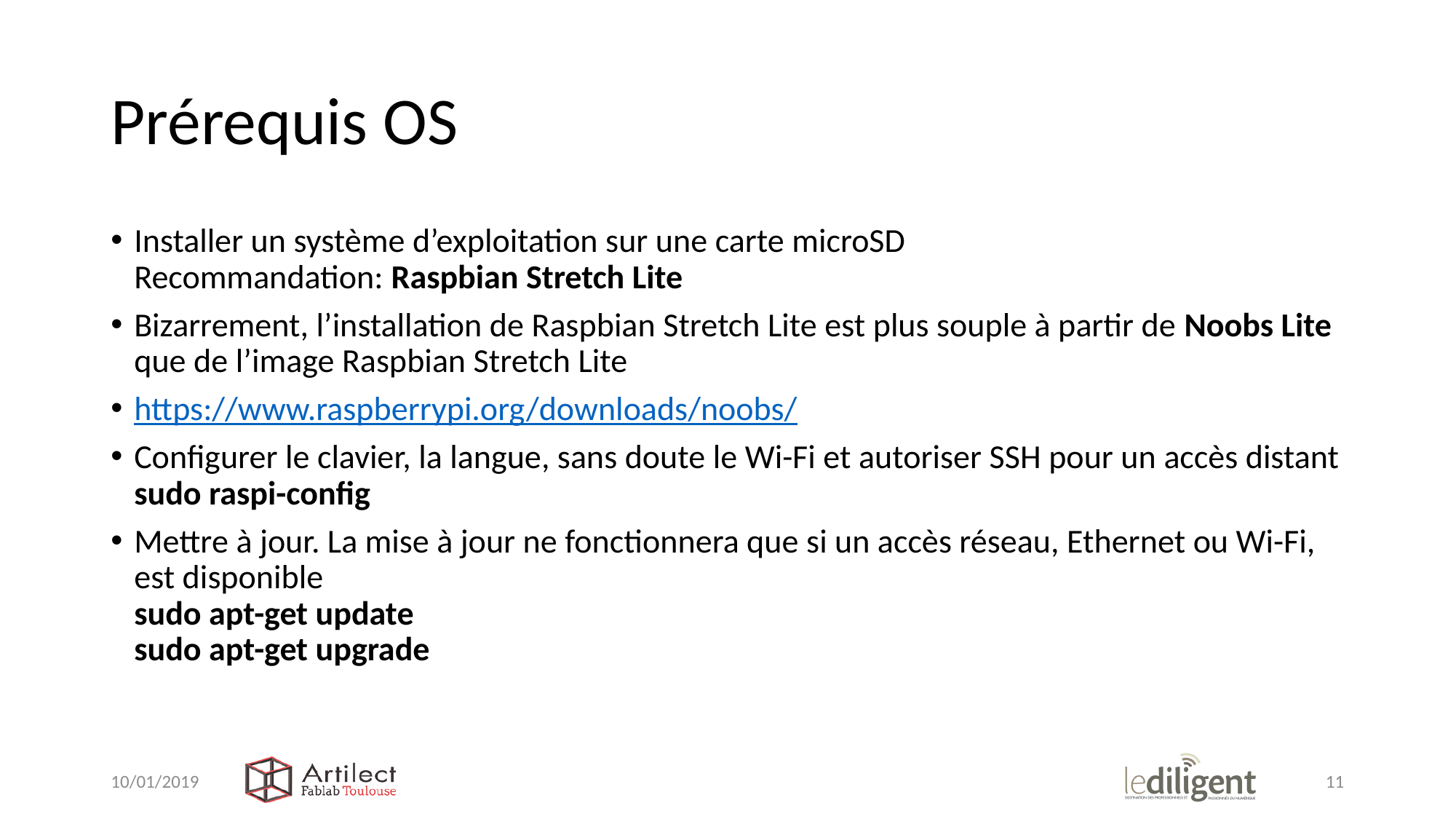

# Prérequis OS
Installer un système d’exploitation sur une carte microSD
Recommandation: Raspbian Stretch Lite
Bizarrement, l’installation de Raspbian Stretch Lite est plus souple à partir de Noobs Lite que de l’image Raspbian Stretch Lite
https://www.raspberrypi.org/downloads/noobs/
Configurer le clavier, la langue, sans doute le Wi-Fi et autoriser SSH pour un accès distant
sudo raspi-config
Mettre à jour. La mise à jour ne fonctionnera que si un accès réseau, Ethernet ou Wi-Fi, est disponible
sudo apt-get update
sudo apt-get upgrade

10/01/2019
11